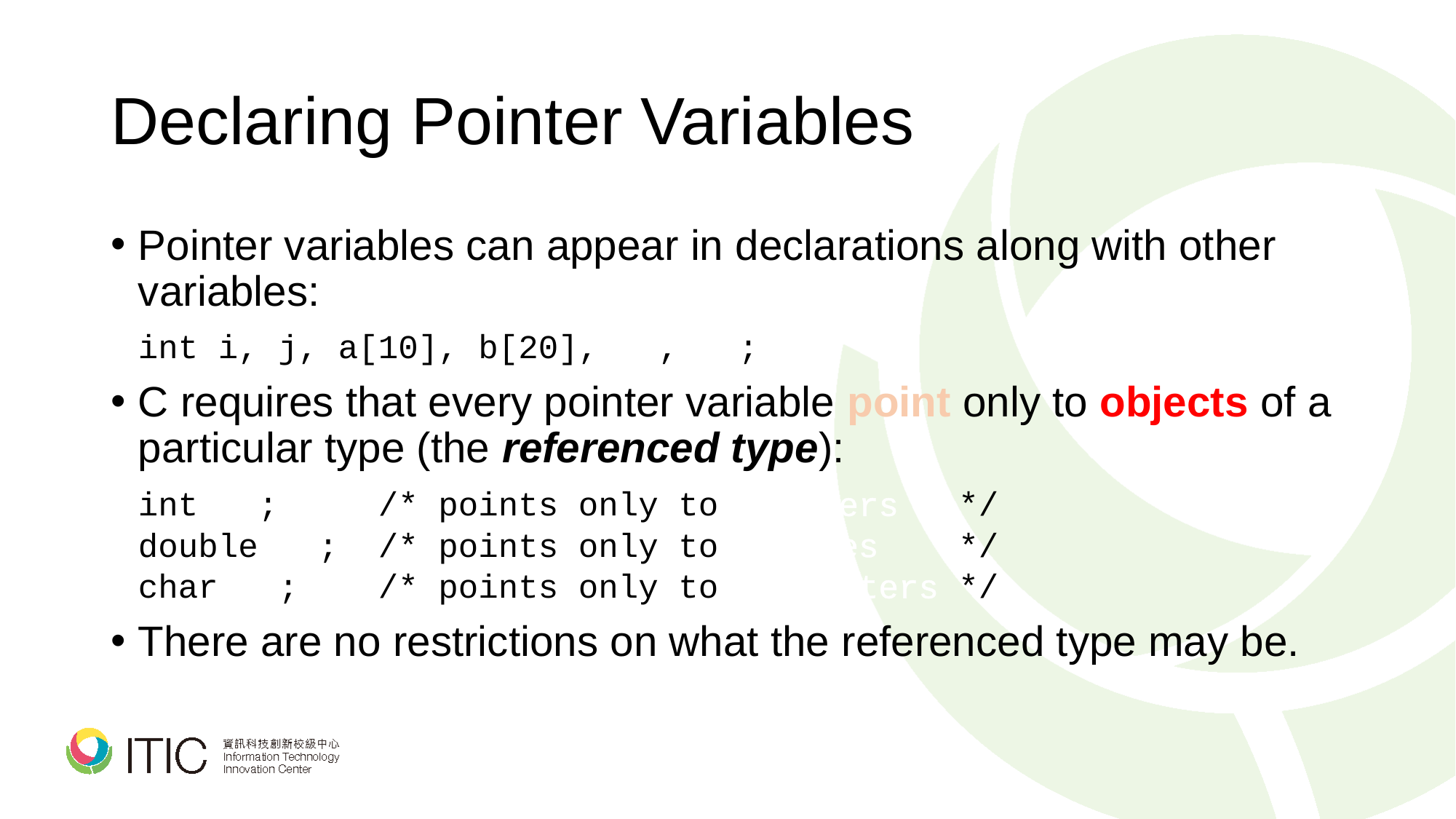

# Declaring Pointer Variables
Pointer variables can appear in declarations along with other variables:
	int i, j, a[10], b[20], *p, *q;
C requires that every pointer variable point only to objects of a particular type (the referenced type):
	int *p;     /* points only to integers   */
	double *q;  /* points only to doubles    */
	char *r;    /* points only to characters */
There are no restrictions on what the referenced type may be.